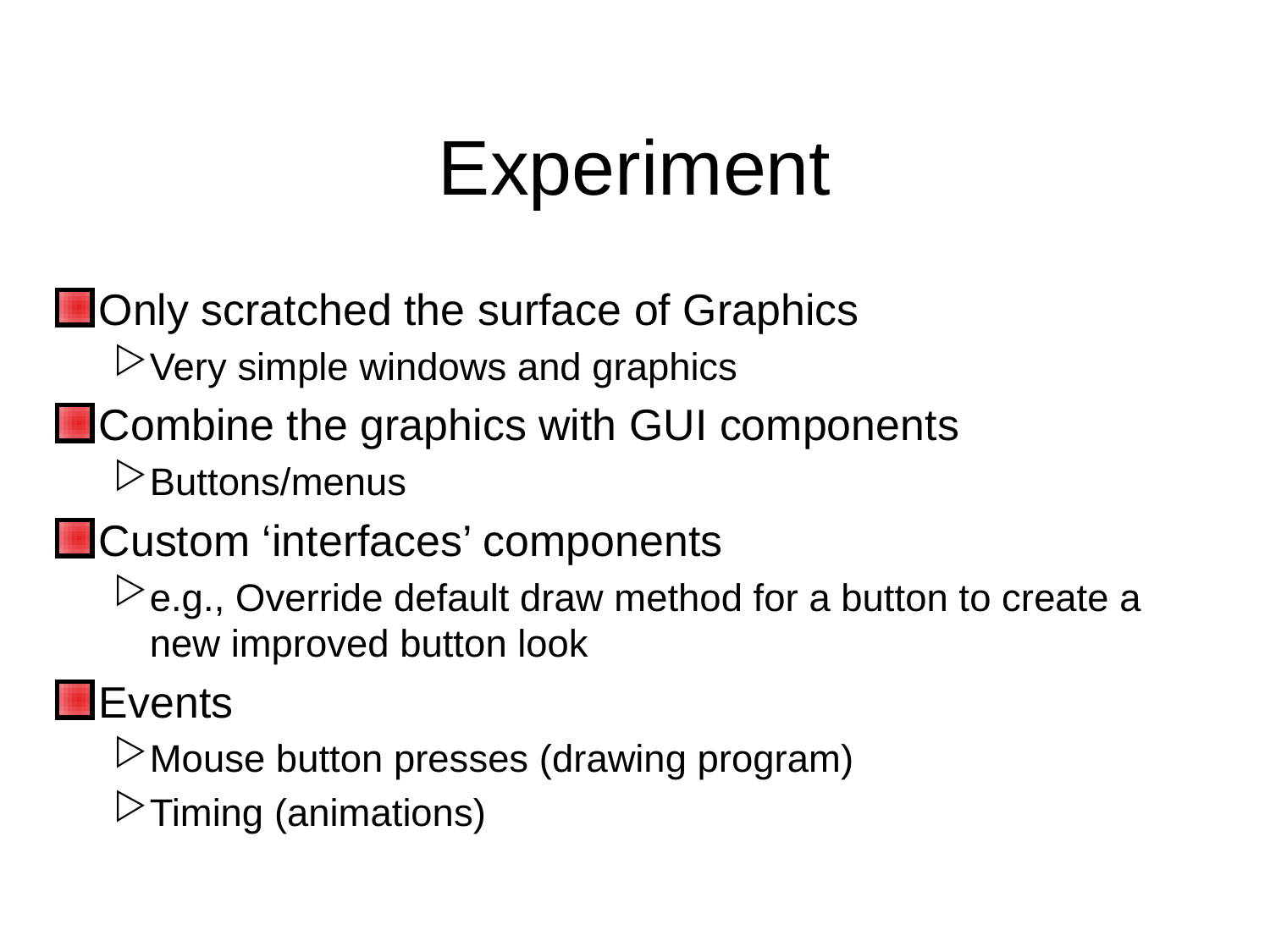

# Experiment
Only scratched the surface of Graphics
Very simple windows and graphics
Combine the graphics with GUI components
Buttons/menus
Custom ‘interfaces’ components
e.g., Override default draw method for a button to create a new improved button look
Events
Mouse button presses (drawing program)
Timing (animations)